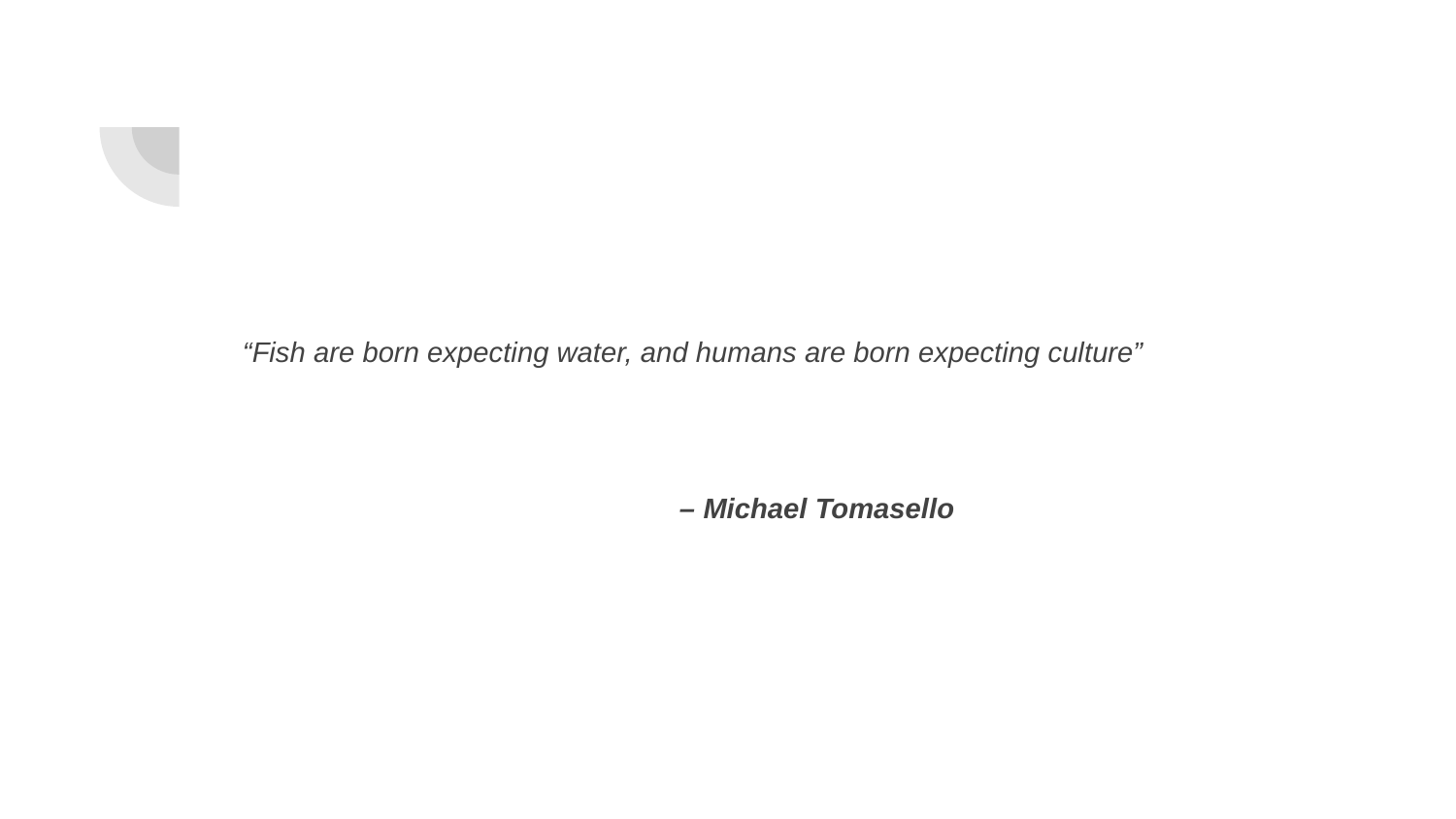

“Fish are born expecting water, and humans are born expecting culture”
									– Michael Tomasello